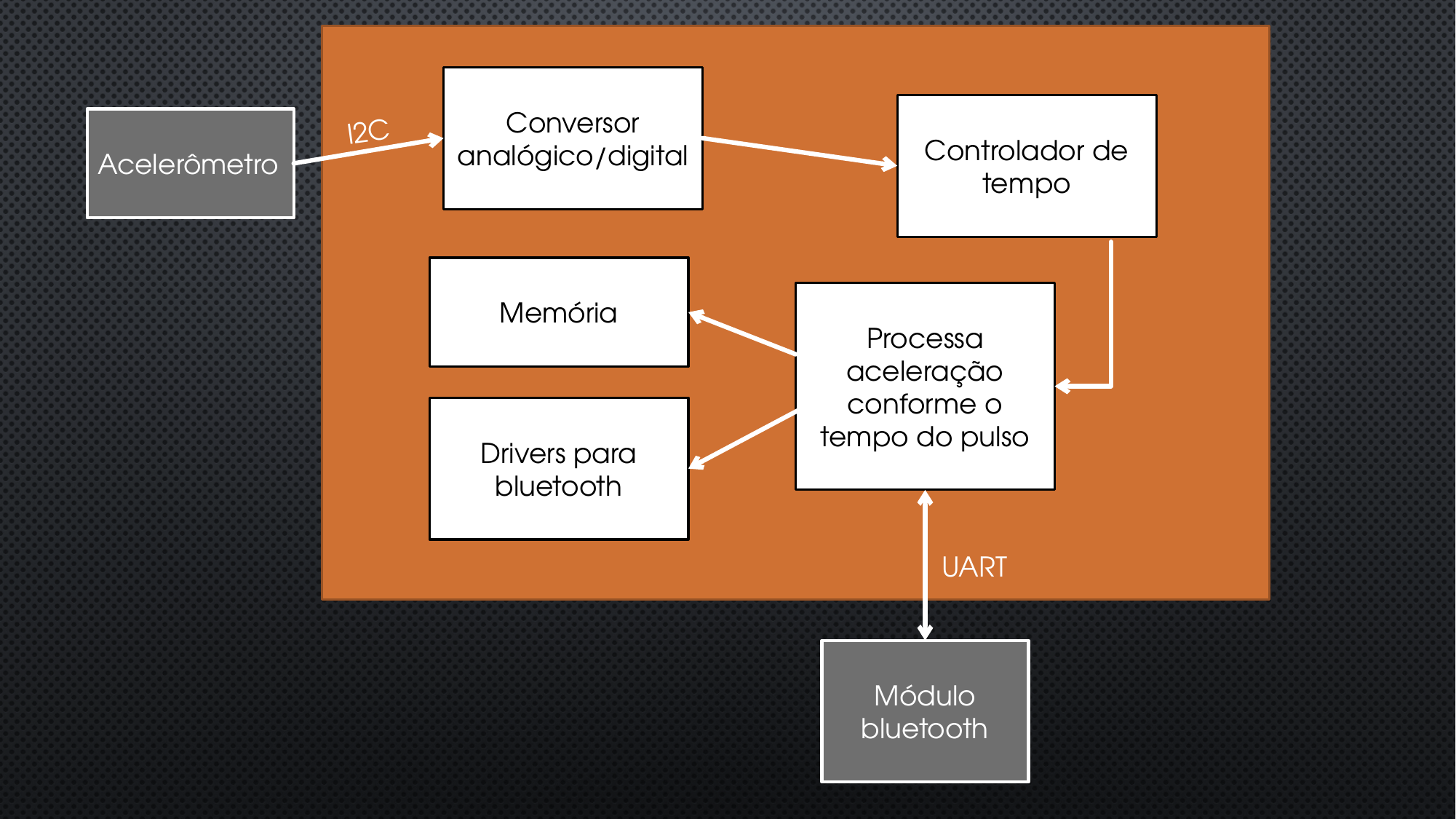

Conversor analógico/digital

Controlador de tempo

Acelerômetro

I2C

Memória

Processa aceleração conforme o tempo do pulso

Drivers para bluetooth

UART

Módulo bluetooth